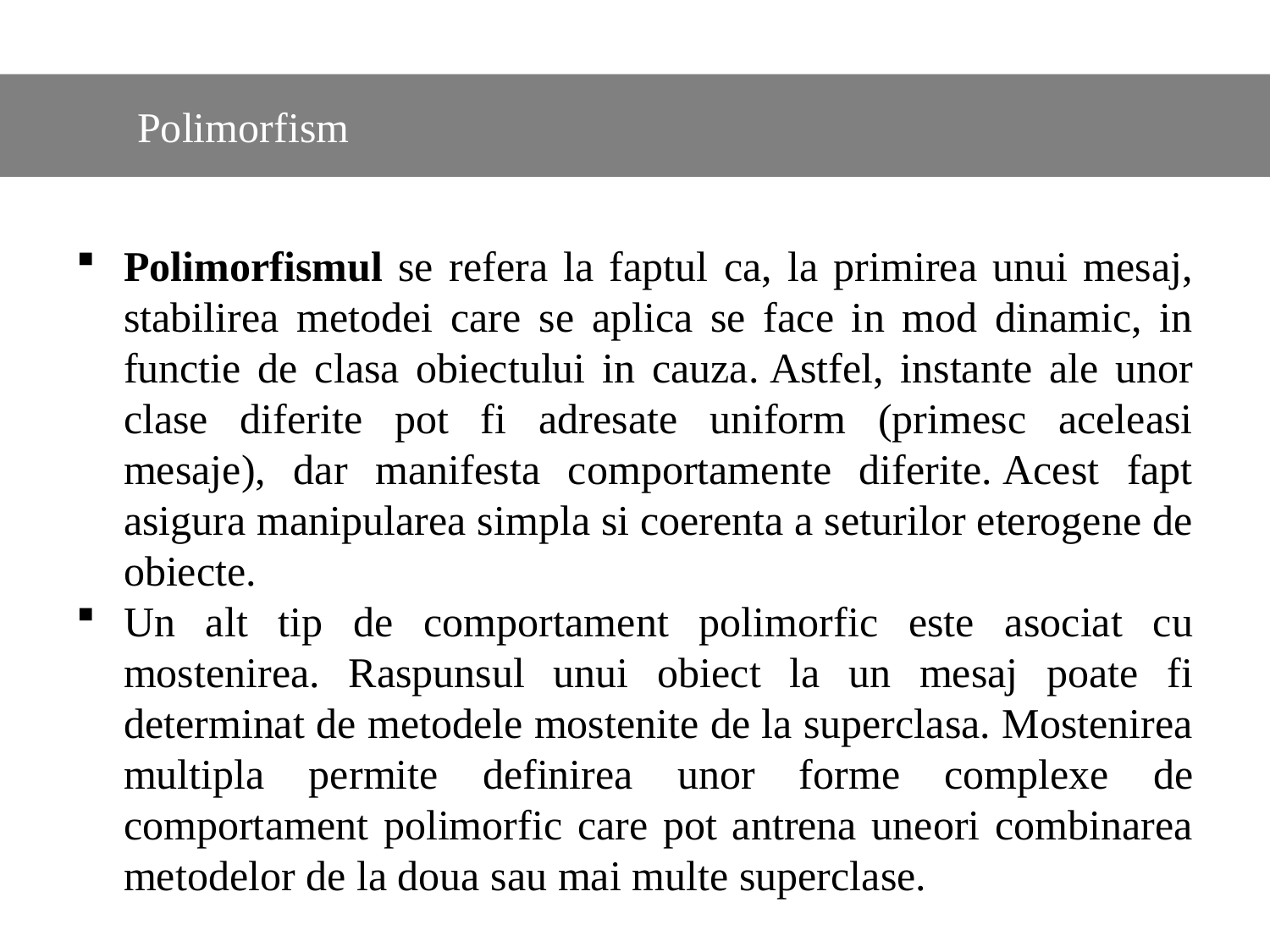

#
	Polimorfism

Polimorfismul se refera la faptul ca, la primirea unui mesaj, stabilirea metodei care se aplica se face in mod dinamic, in functie de clasa obiectului in cauza. Astfel, instante ale unor clase diferite pot fi adresate uniform (primesc aceleasi mesaje), dar manifesta comportamente diferite. Acest fapt asigura manipularea simpla si coerenta a seturilor eterogene de obiecte.
Un alt tip de comportament polimorfic este asociat cu mostenirea. Raspunsul unui obiect la un mesaj poate fi determinat de metodele mostenite de la superclasa. Mostenirea multipla permite definirea unor forme complexe de comportament polimorfic care pot antrena uneori combinarea metodelor de la doua sau mai multe superclase.